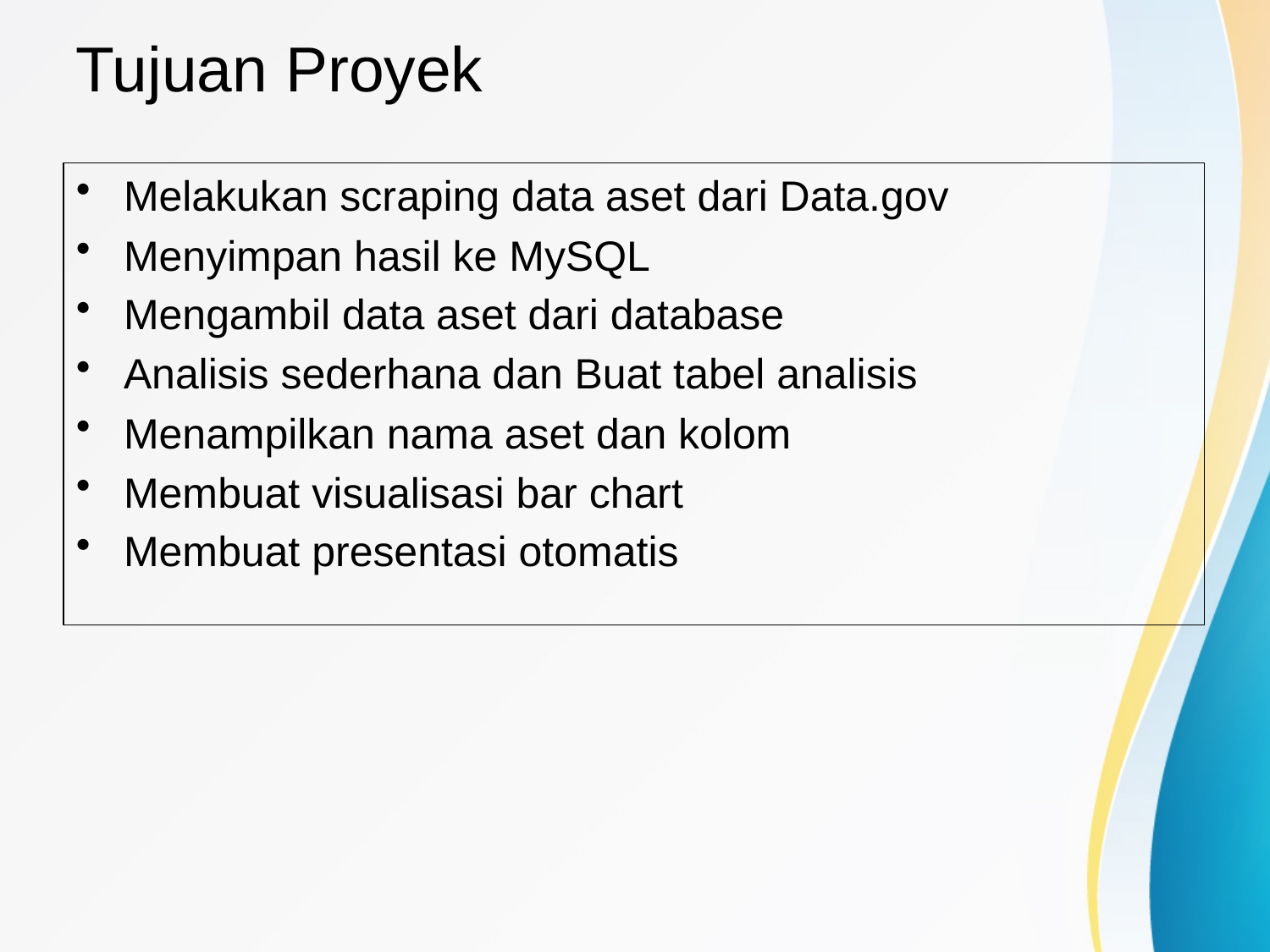

# Tujuan Proyek
Melakukan scraping data aset dari Data.gov
Menyimpan hasil ke MySQL
Mengambil data aset dari database
Analisis sederhana dan Buat tabel analisis
Menampilkan nama aset dan kolom
Membuat visualisasi bar chart
Membuat presentasi otomatis